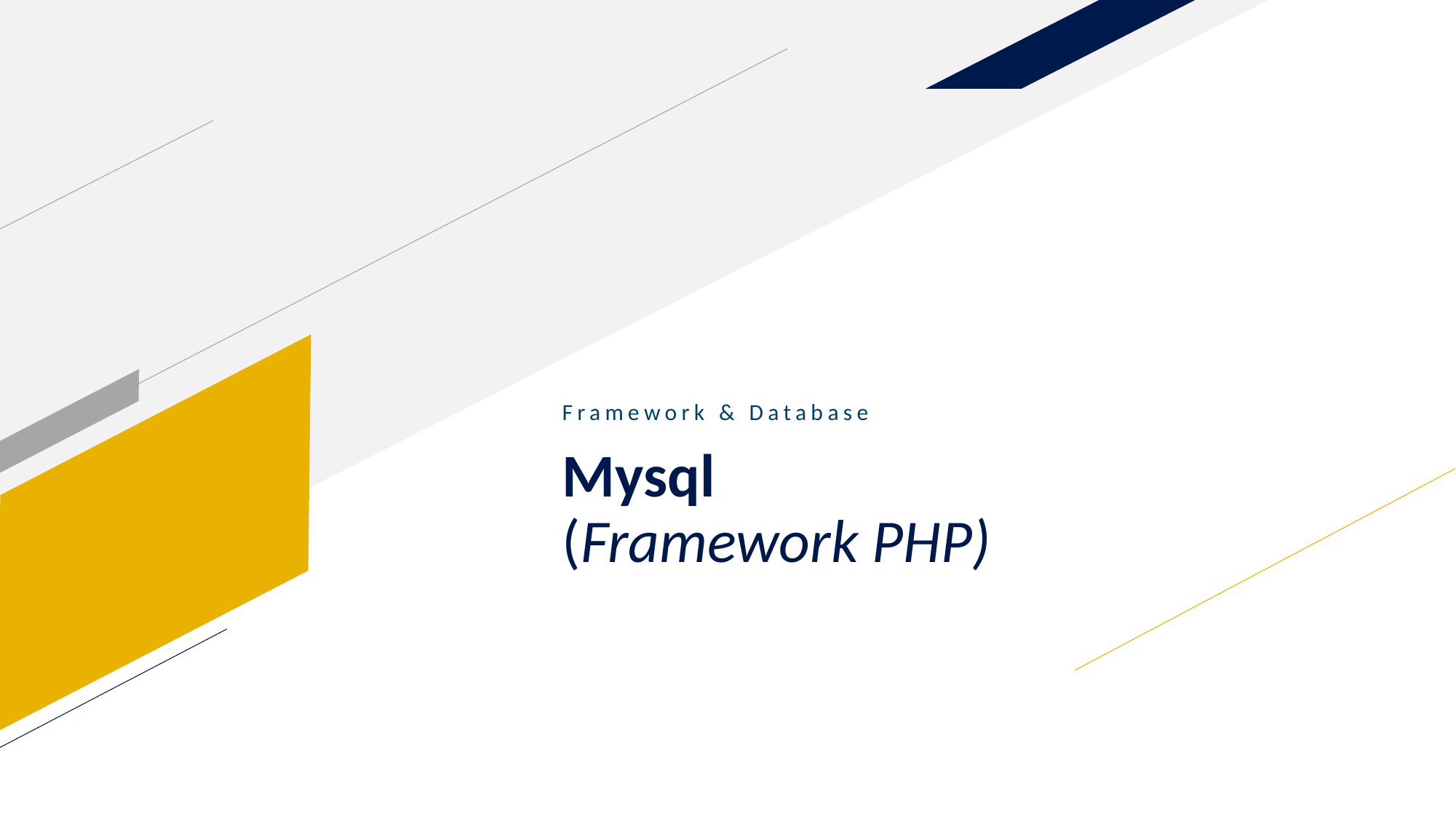

Framework & Database
# Mysql (Framework PHP)